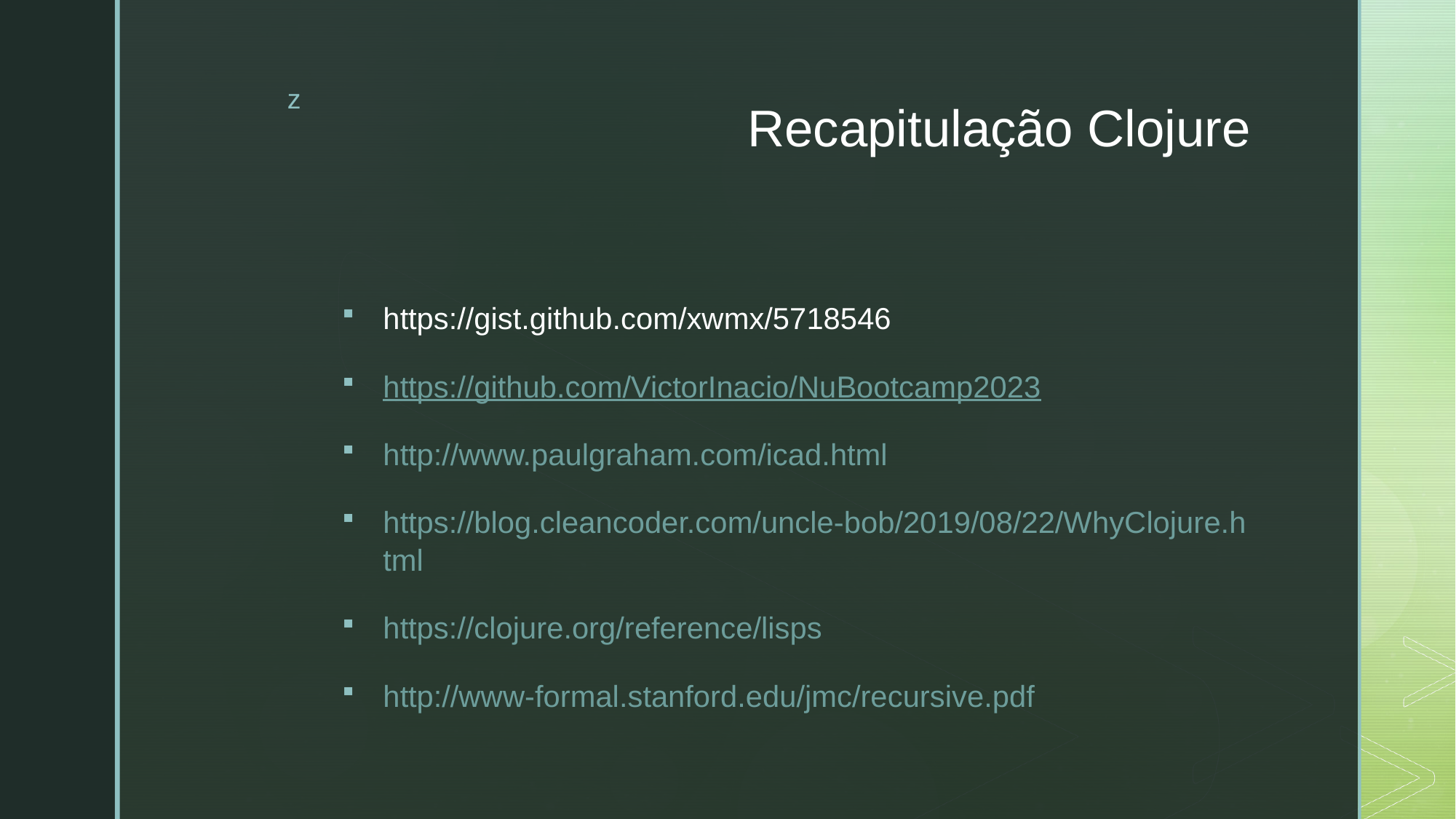

# Recapitulação Clojure
https://gist.github.com/xwmx/5718546
https://github.com/VictorInacio/NuBootcamp2023
http://www.paulgraham.com/icad.html
https://blog.cleancoder.com/uncle-bob/2019/08/22/WhyClojure.html
https://clojure.org/reference/lisps
http://www-formal.stanford.edu/jmc/recursive.pdf